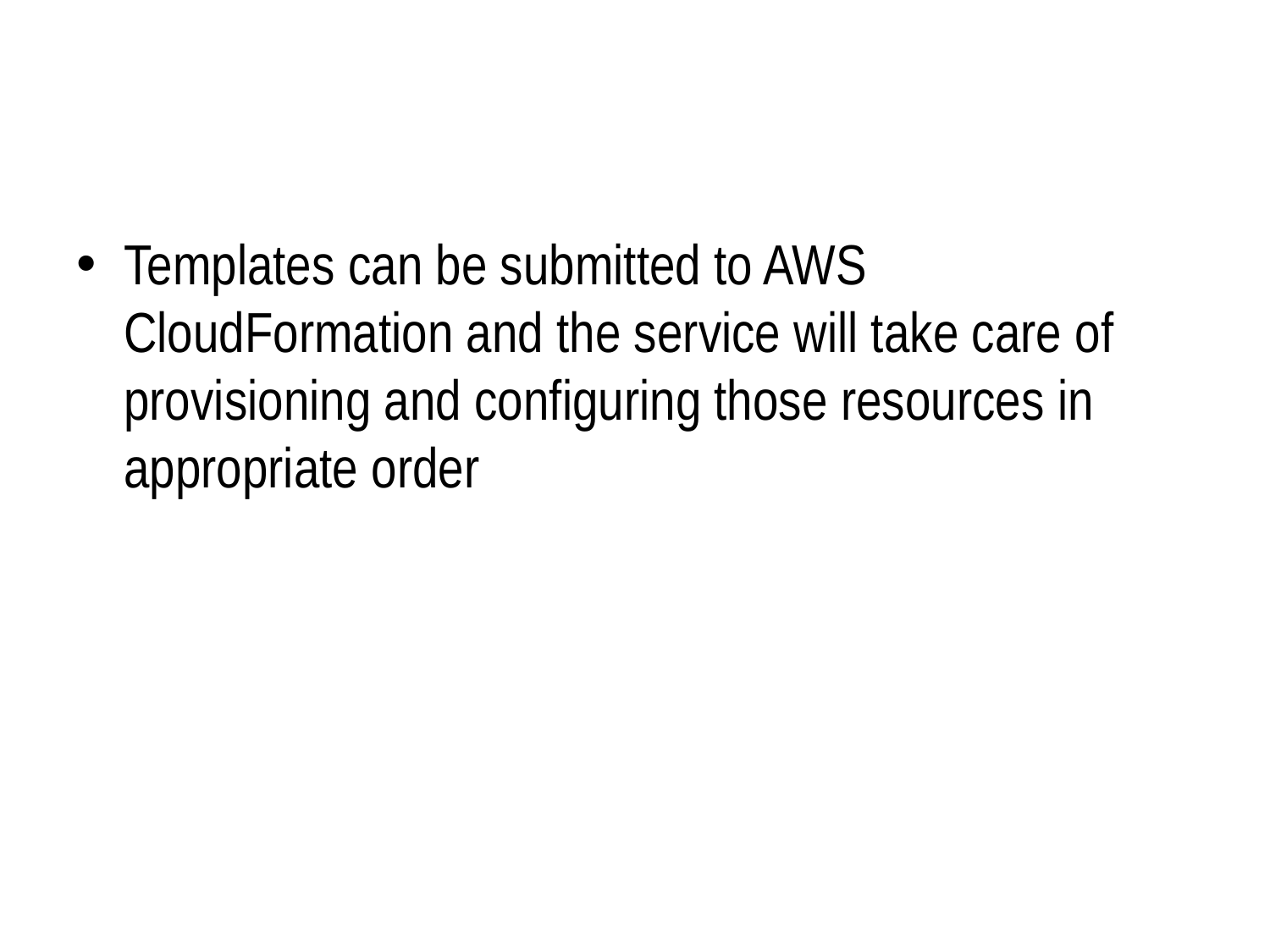

#
Templates can be submitted to AWS CloudFormation and the service will take care of provisioning and configuring those resources in appropriate order